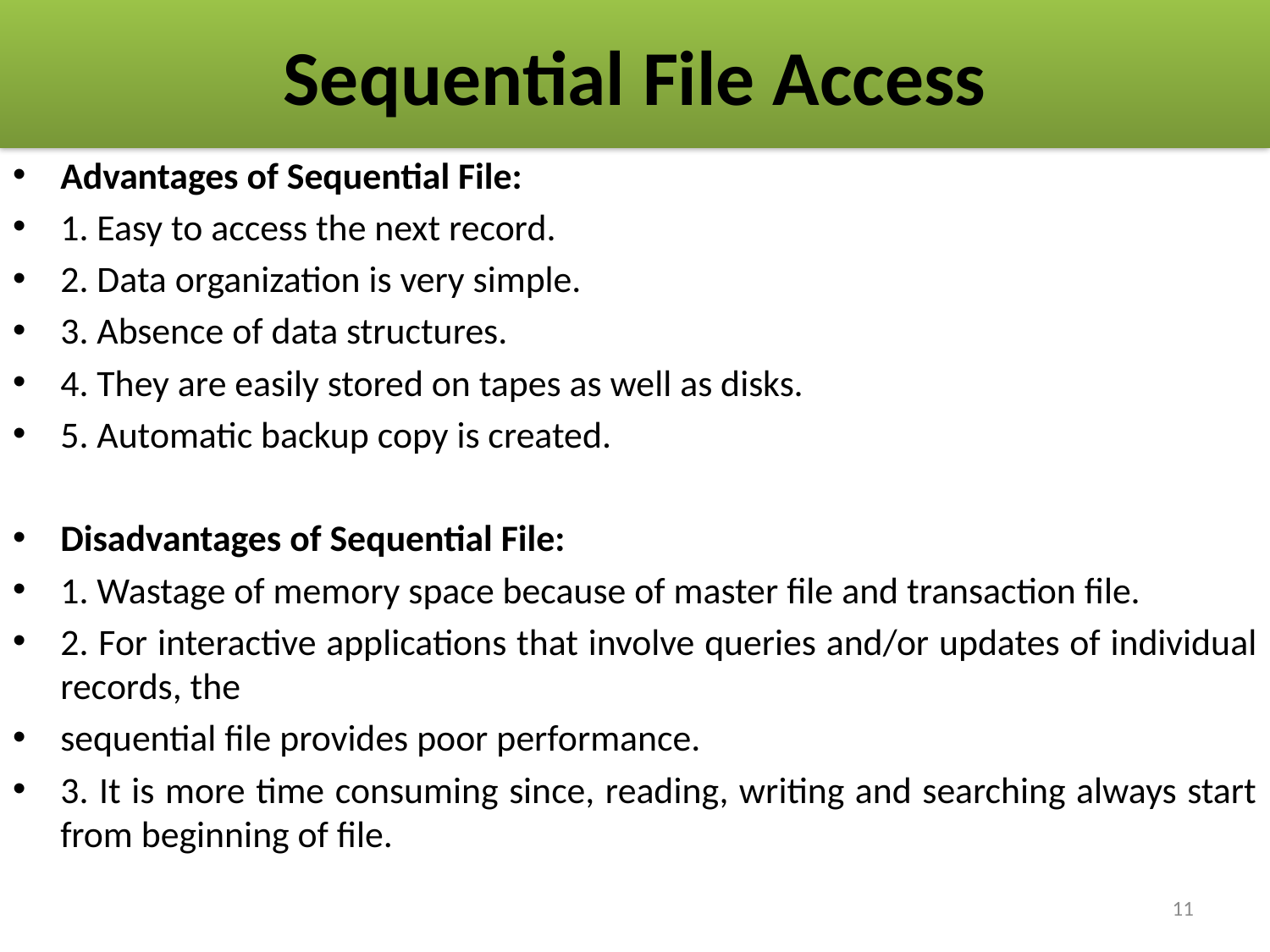

# Sequential File Access
Advantages of Sequential File:
1. Easy to access the next record.
2. Data organization is very simple.
3. Absence of data structures.
4. They are easily stored on tapes as well as disks.
5. Automatic backup copy is created.

Disadvantages of Sequential File:
1. Wastage of memory space because of master file and transaction file.
2. For interactive applications that involve queries and/or updates of individual records, the
sequential file provides poor performance.
3. It is more time consuming since, reading, writing and searching always start from beginning of file.
11